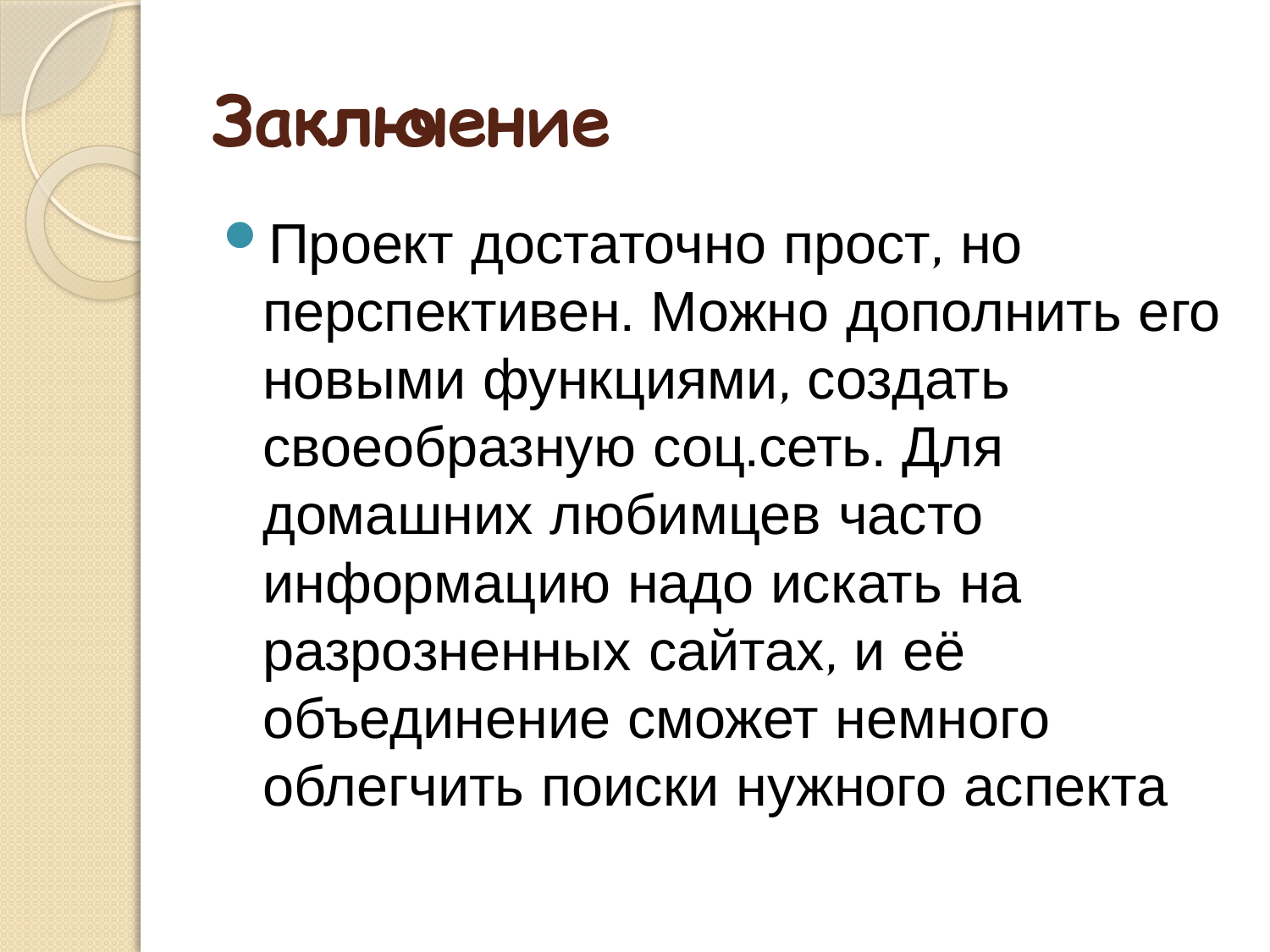

# Заключение
Проект достаточно прост, но перспективен. Можно дополнить его новыми функциями, создать своеобразную соц.сеть. Для домашних любимцев часто информацию надо искать на разрозненных сайтах, и её объединение сможет немного облегчить поиски нужного аспекта